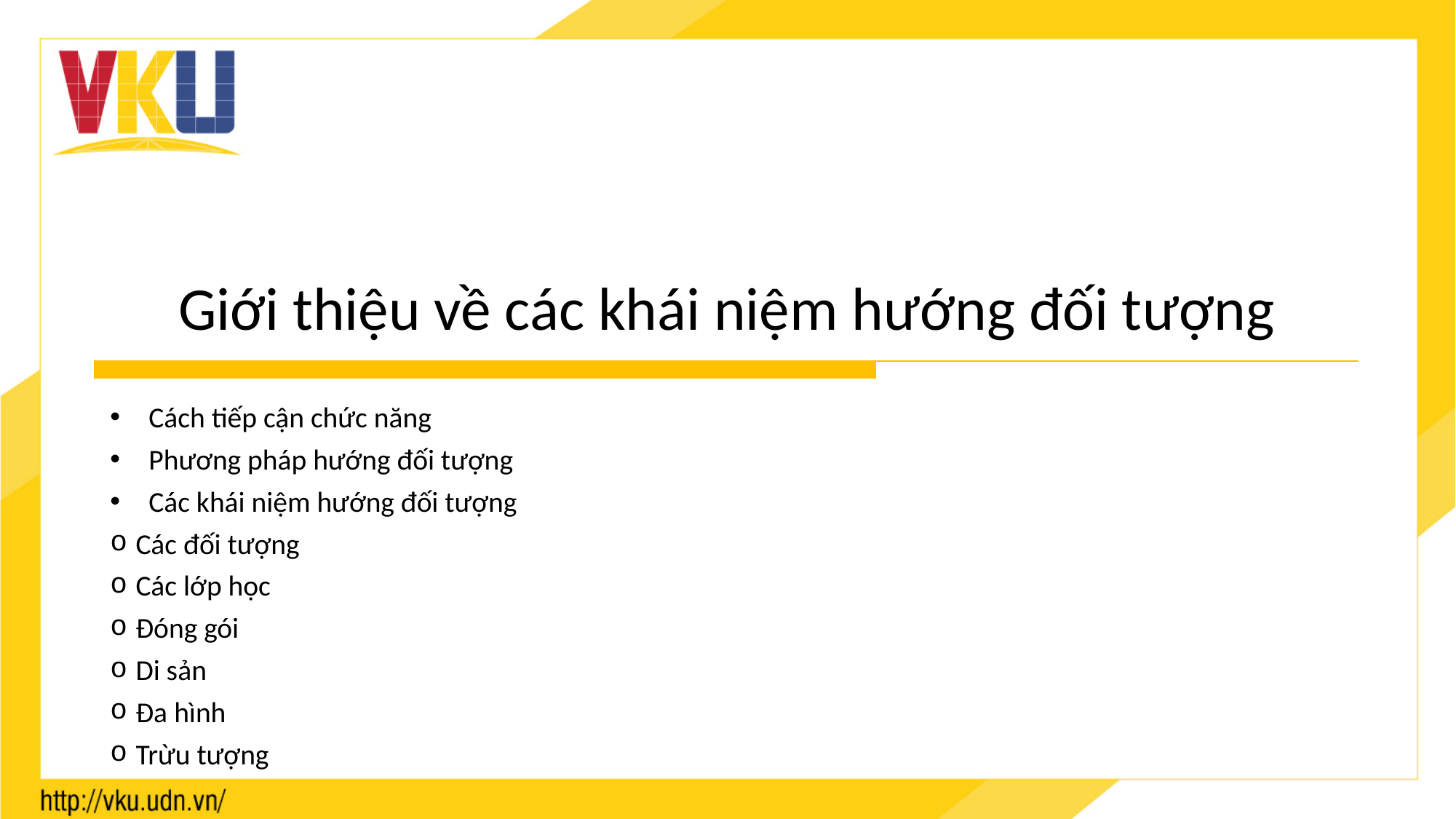

# Giới thiệu về các khái niệm hướng đối tượng
Cách tiếp cận chức năng
Phương pháp hướng đối tượng
Các khái niệm hướng đối tượng
Các đối tượng
Các lớp học
Đóng gói
Di sản
Đa hình
Trừu tượng